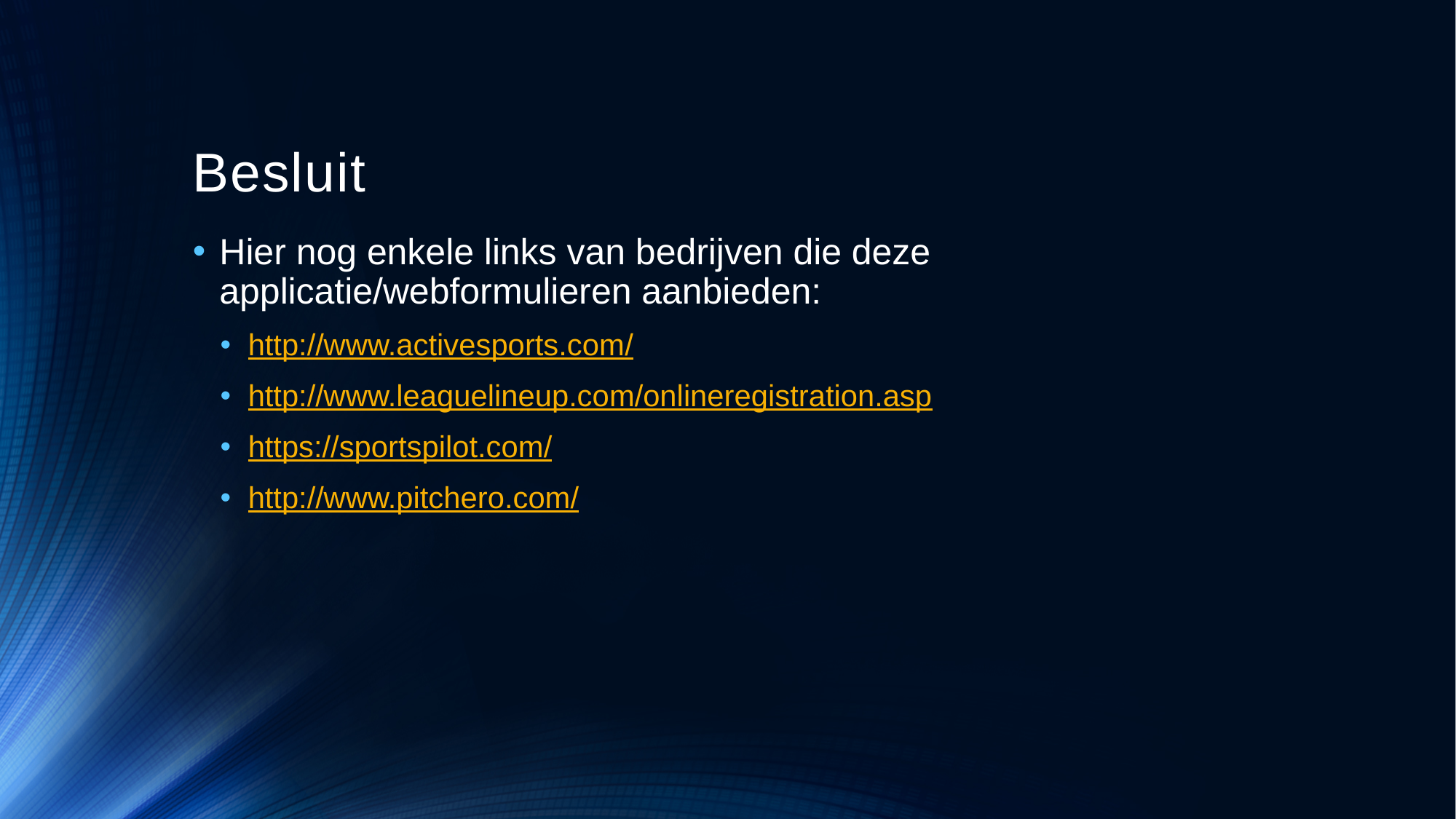

# Besluit
Hier nog enkele links van bedrijven die deze applicatie/webformulieren aanbieden:
http://www.activesports.com/
http://www.leaguelineup.com/onlineregistration.asp
https://sportspilot.com/
http://www.pitchero.com/